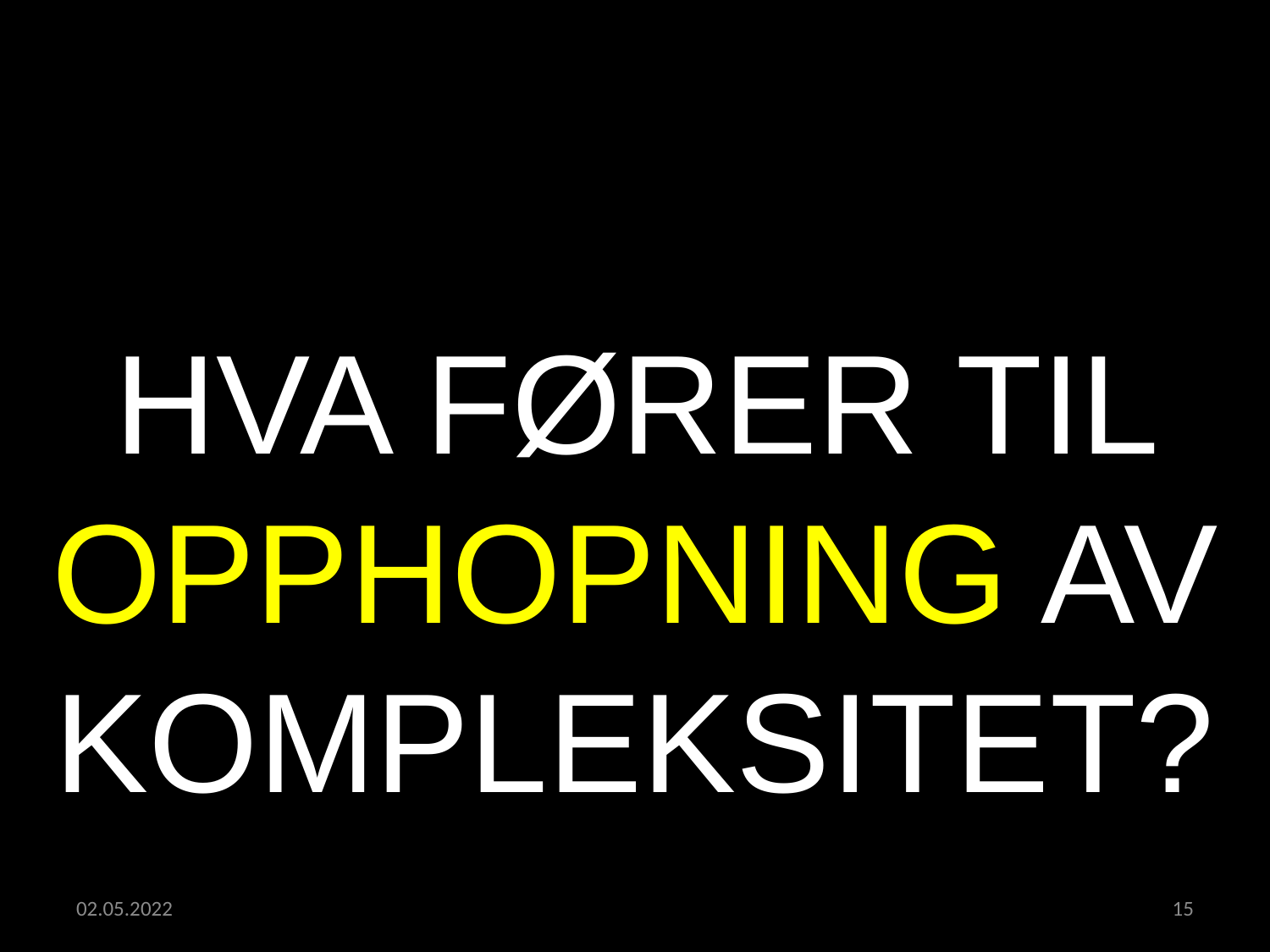

HVA FØRER TIL OPPHOPNING AV KOMPLEKSITET?
02.05.2022
15